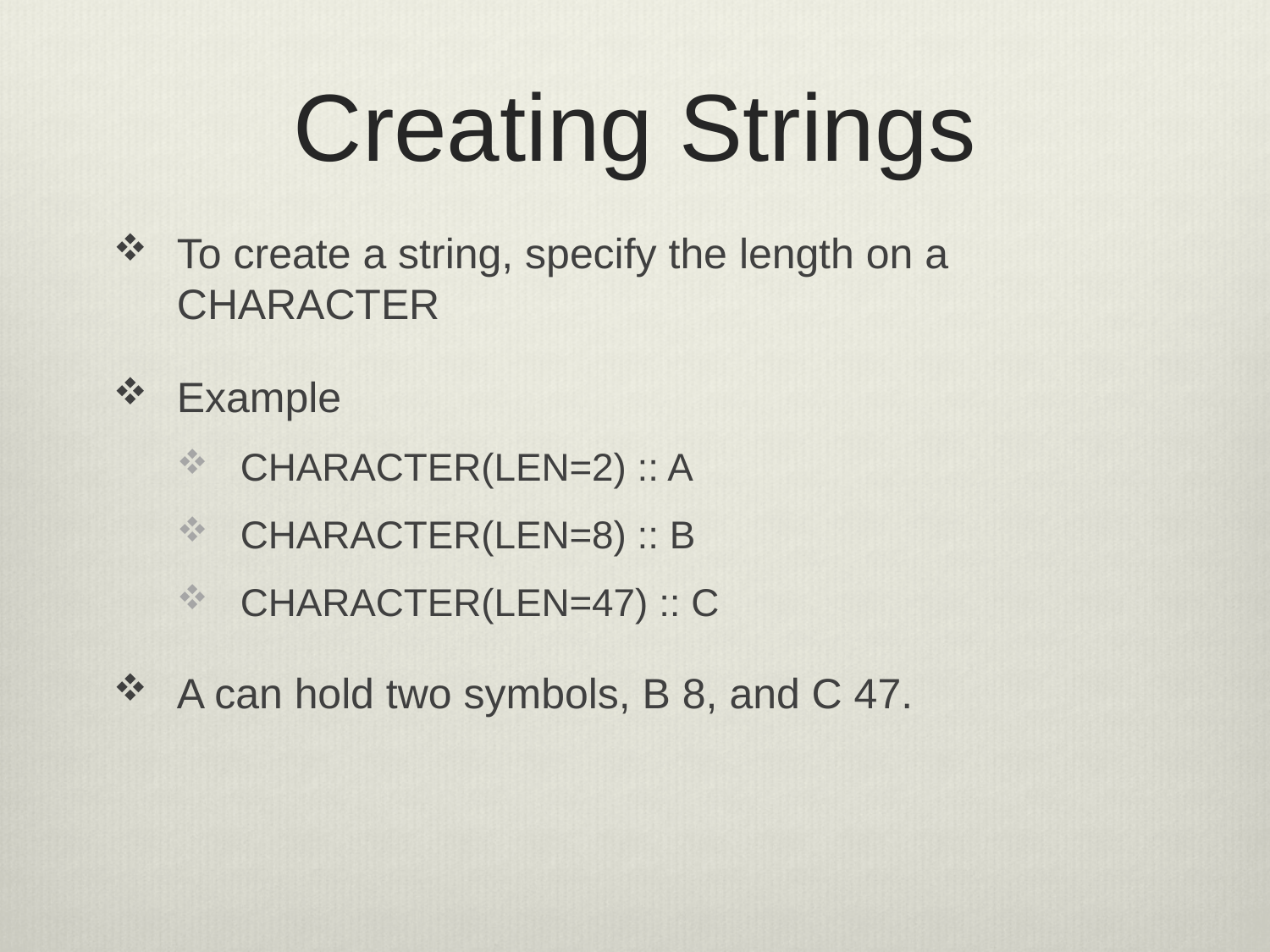

# Creating Strings
To create a string, specify the length on a CHARACTER
Example
CHARACTER(LEN=2) :: A
CHARACTER(LEN=8) :: B
CHARACTER(LEN=47) :: C
A can hold two symbols, B 8, and C 47.